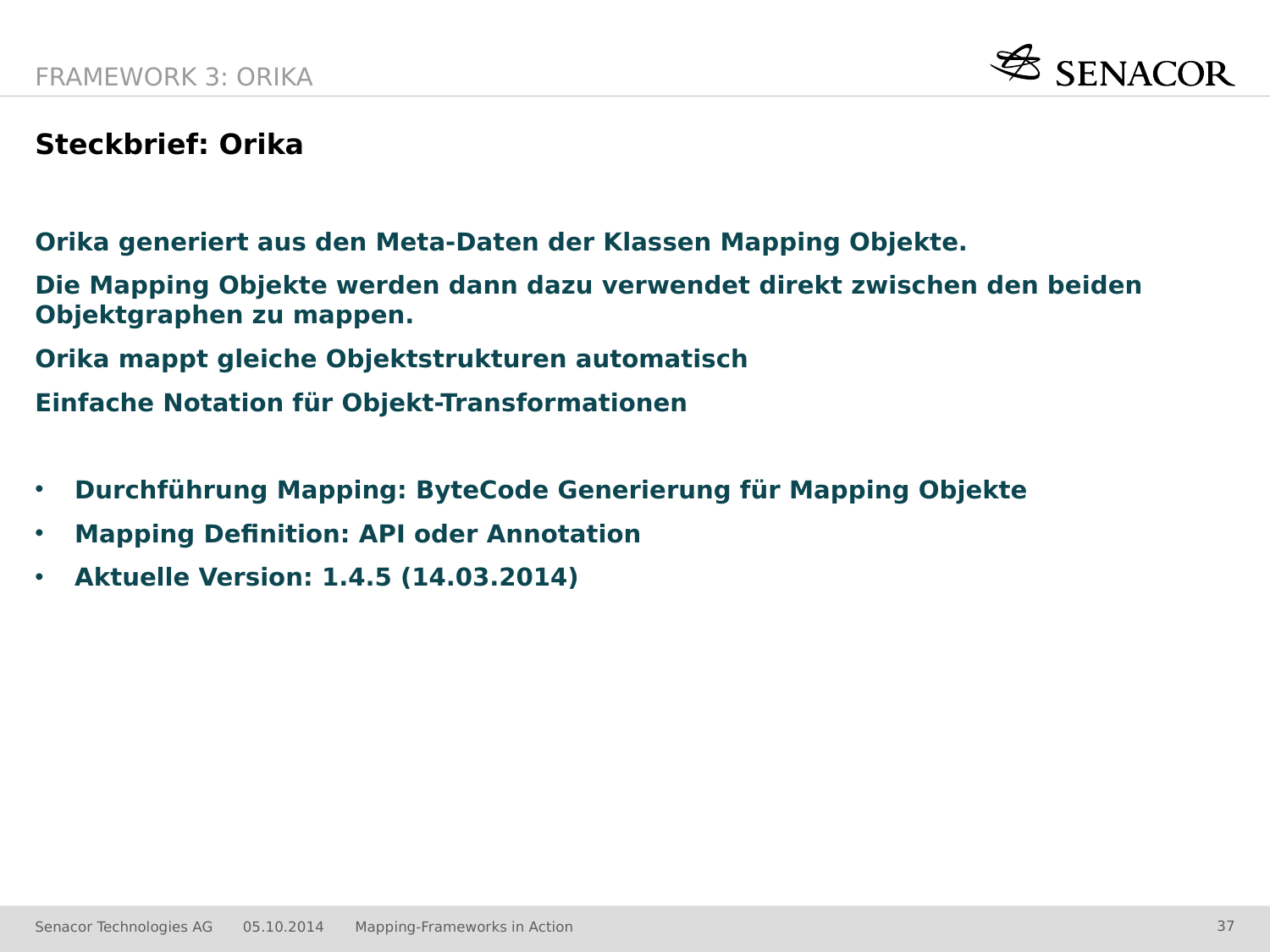

Framework 3: Orika
# Steckbrief: Orika
Orika generiert aus den Meta-Daten der Klassen Mapping Objekte.
Die Mapping Objekte werden dann dazu verwendet direkt zwischen den beiden Objektgraphen zu mappen.
Orika mappt gleiche Objektstrukturen automatisch
Einfache Notation für Objekt-Transformationen

Durchführung Mapping: ByteCode Generierung für Mapping Objekte
Mapping Definition: API oder Annotation
Aktuelle Version: 1.4.5 (14.03.2014)

05.10.2014
Mapping-Frameworks in Action
37